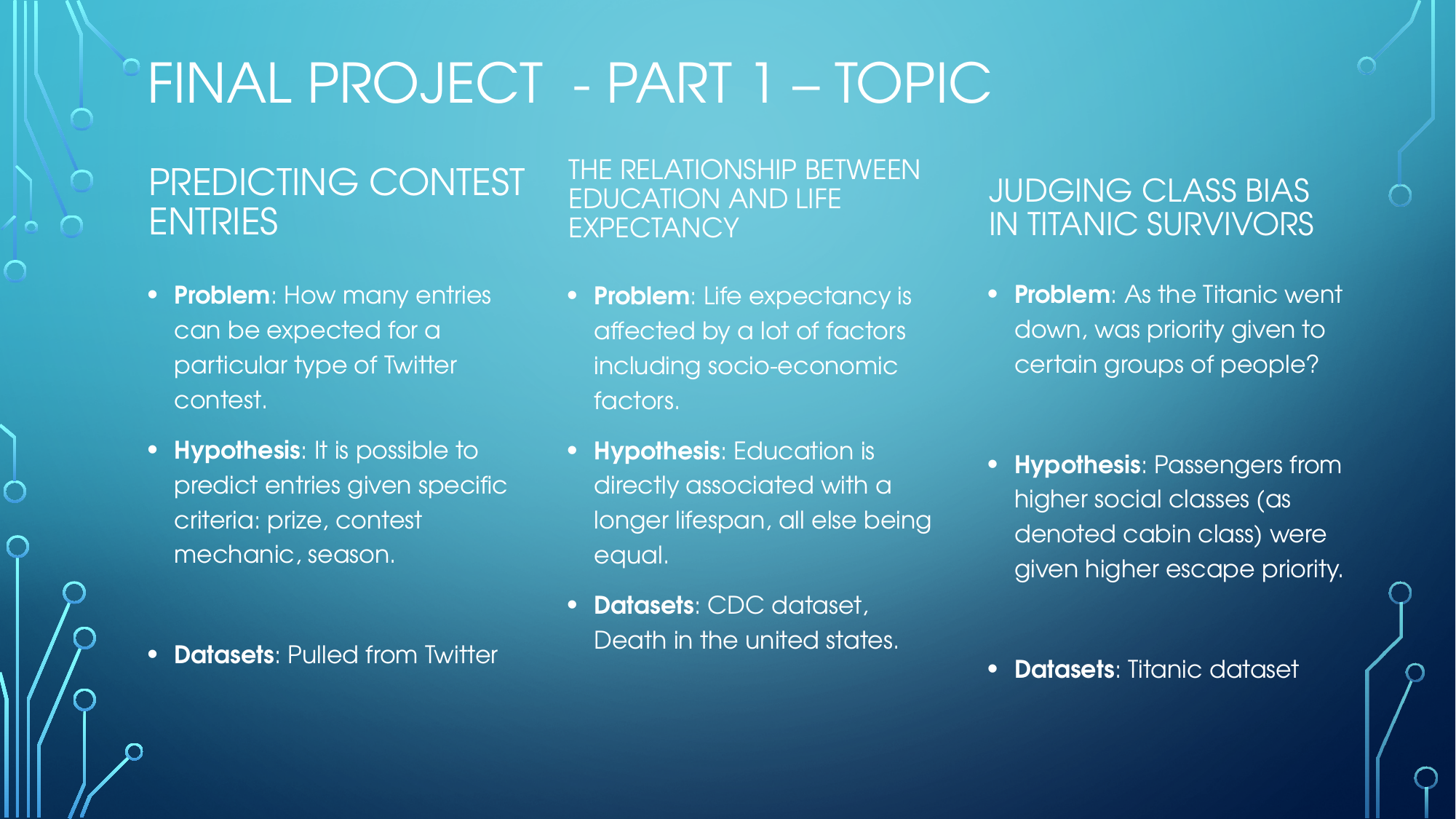

# Final Project  - Part 1 – Topic
Judging class bias in Titanic survivors
Predicting contest entries
The relationship between Education and life expectancy
Problem: As the Titanic went down, was priority given to certain groups of people?

Hypothesis: Passengers from higher social classes (as denoted cabin class) were given higher escape priority.

Datasets: Titanic dataset
Problem: How many entries can be expected for a particular type of Twitter contest.
Hypothesis: It is possible to predict entries given specific criteria: prize, contest mechanic, season.

Datasets: Pulled from Twitter
Problem: Life expectancy is affected by a lot of factors including socio-economic factors.
Hypothesis: Education is directly associated with a longer lifespan, all else being equal.
Datasets: CDC dataset, Death in the united states.